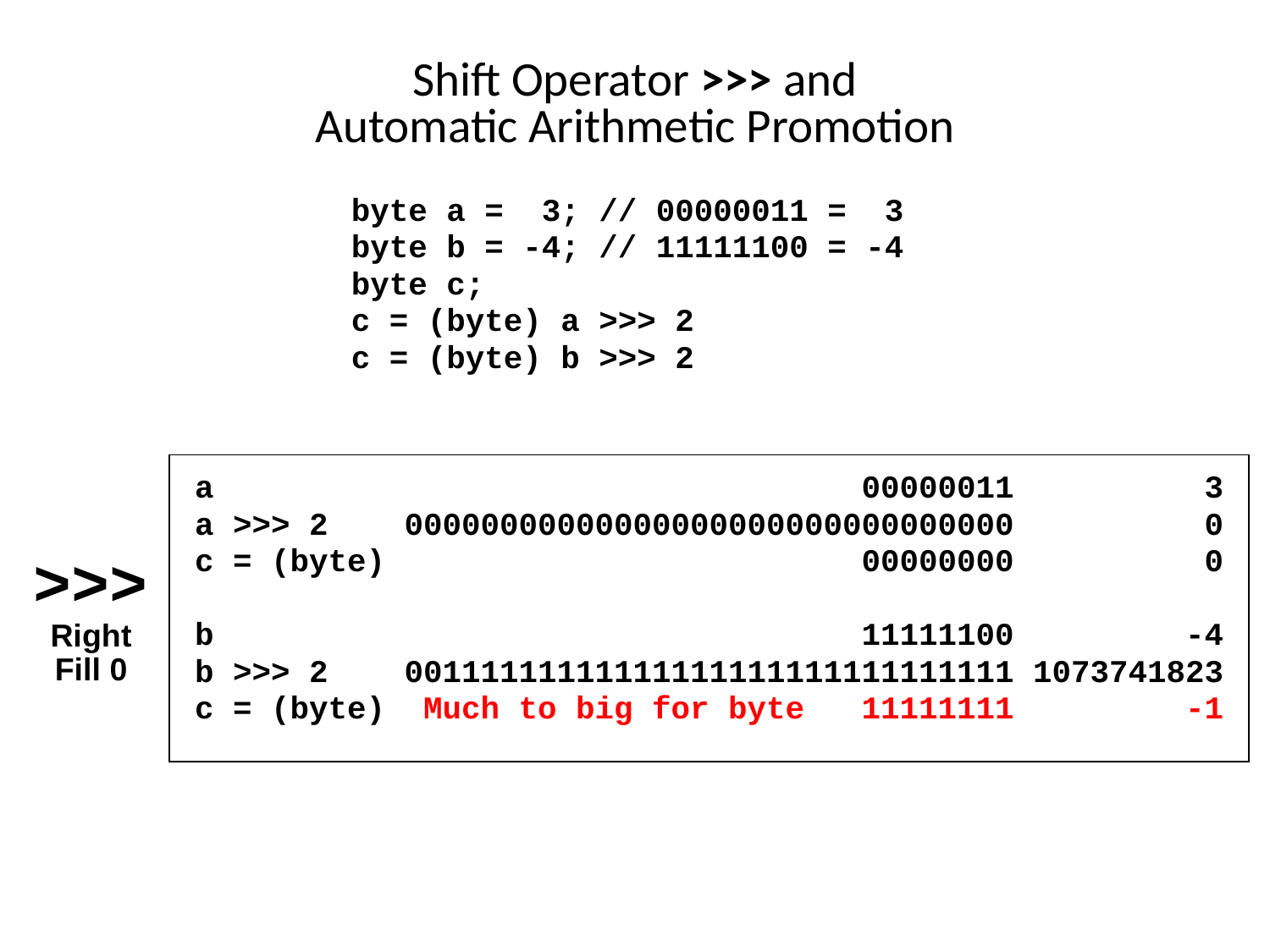

# Shift Operator >>> and Automatic Arithmetic Promotion
byte a =  3; // 00000011 =  3
byte b = -4; // 11111100 = -4
byte c;
c = (byte) a >>> 2
c = (byte) b >>> 2

a                                  00000011          3
a >>> 2    00000000000000000000000000000000          0
c = (byte)                         00000000          0

b                                  11111100         -4
b >>> 2    00111111111111111111111111111111 1073741823
c = (byte)  Much to big for byte   11111111         -1
>>>
Right
Fill 0